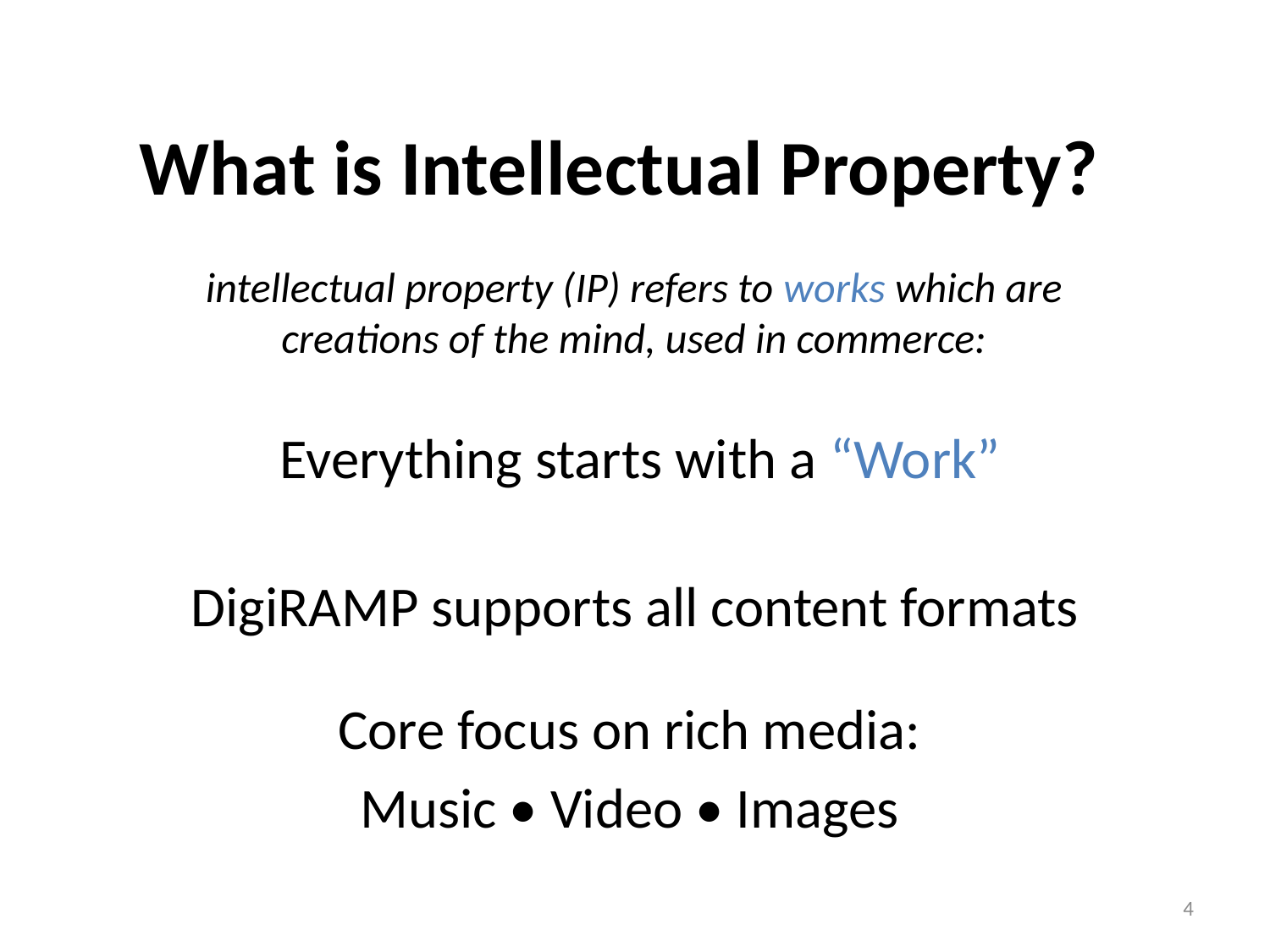

# What is Intellectual Property?
intellectual property (IP) refers to works which are creations of the mind, used in commerce:

Everything starts with a “Work”
DigiRAMP supports all content formats

Core focus on rich media:
Music • Video • Images
4